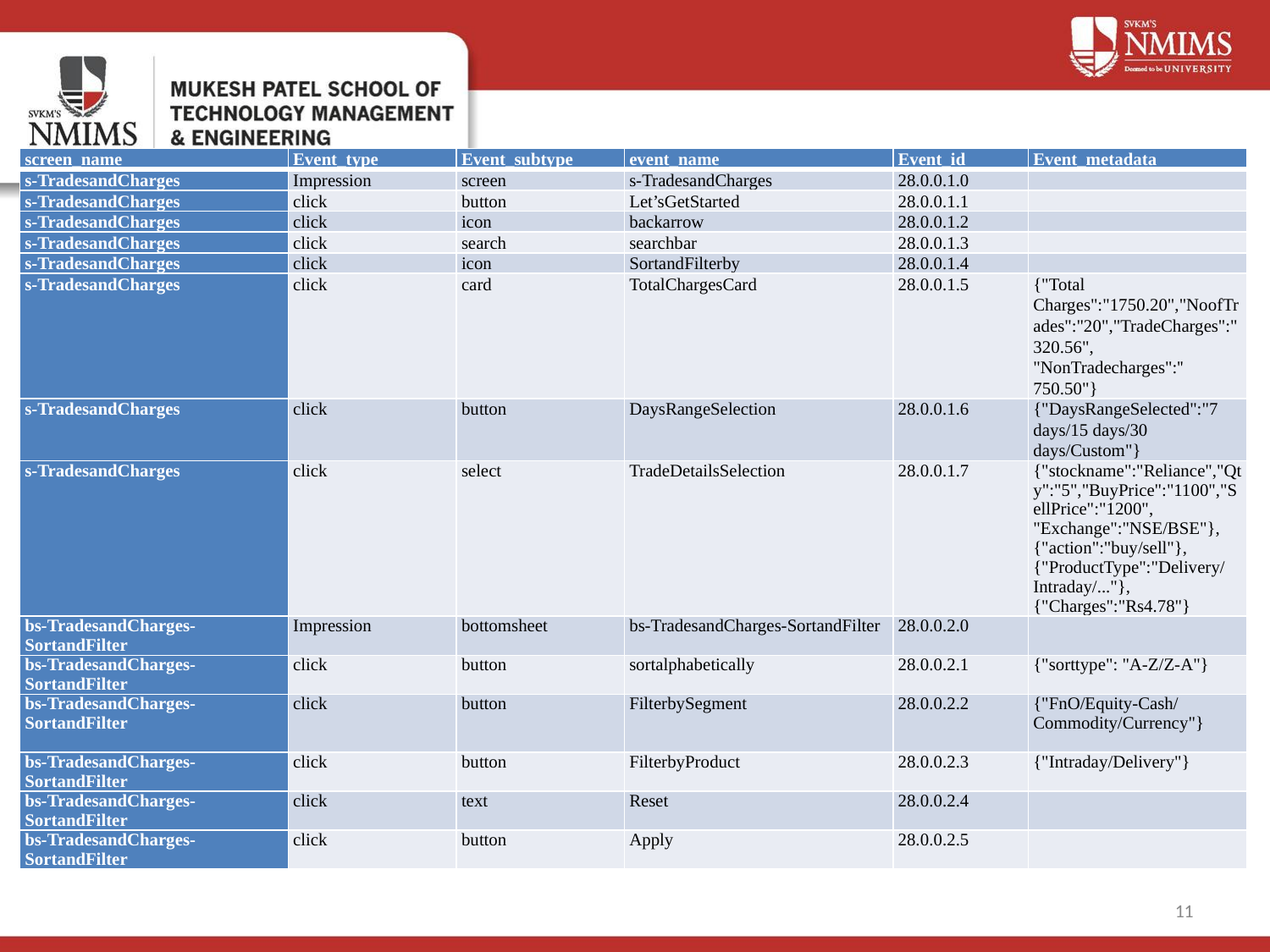

| screen\_name | Event\_type | Event\_subtype | event\_name | Event\_id | Event\_metadata |
| --- | --- | --- | --- | --- | --- |
| s-TradesandCharges | Impression | screen | s-TradesandCharges | 28.0.0.1.0 |  |
| s-TradesandCharges | click | button | Let’sGetStarted | 28.0.0.1.1 |  |
| s-TradesandCharges | click | icon | backarrow | 28.0.0.1.2 |  |
| s-TradesandCharges | click | search | searchbar | 28.0.0.1.3 |  |
| s-TradesandCharges | click | icon | SortandFilterby | 28.0.0.1.4 |  |
| s-TradesandCharges | click | card | TotalChargesCard | 28.0.0.1.5 | {"Total Charges":"1750.20","NoofTrades":"20","TradeCharges":"320.56", "NonTradecharges":'' 750.50"} |
| s-TradesandCharges | click | button | DaysRangeSelection | 28.0.0.1.6 | {"DaysRangeSelected":"7 days/15 days/30 days/Custom"} |
| s-TradesandCharges | click | select | TradeDetailsSelection | 28.0.0.1.7 | {"stockname":"Reliance","Qty":"5","BuyPrice":"1100","SellPrice":"1200", "Exchange":"NSE/BSE"},{"action":"buy/sell"},{"ProductType":"Delivery/Intraday/..."}, {"Charges":"Rs4.78"} |
| bs-TradesandCharges-SortandFilter | Impression | bottomsheet | bs-TradesandCharges-SortandFilter | 28.0.0.2.0 |  |
| bs-TradesandCharges-SortandFilter | click | button | sortalphabetically | 28.0.0.2.1 | {"sorttype": "A-Z/Z-A"} |
| bs-TradesandCharges-SortandFilter | click | button | FilterbySegment | 28.0.0.2.2 | {"FnO/Equity-Cash/Commodity/Currency"} |
| bs-TradesandCharges-SortandFilter | click | button | FilterbyProduct | 28.0.0.2.3 | {"Intraday/Delivery"} |
| bs-TradesandCharges-SortandFilter | click | text | Reset | 28.0.0.2.4 |  |
| bs-TradesandCharges-SortandFilter | click | button | Apply | 28.0.0.2.5 |  |
11